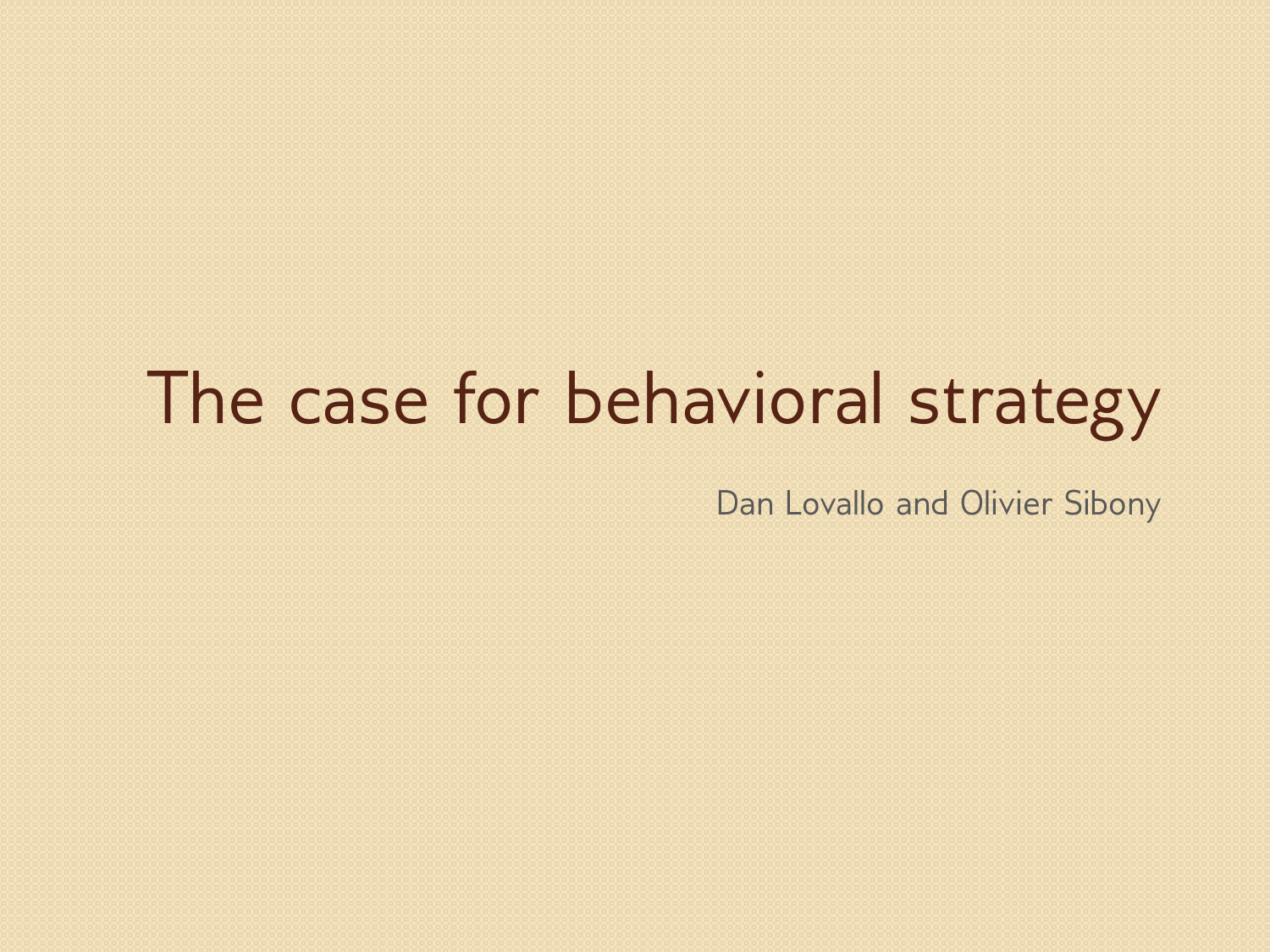

# The case for behavioral strategy Dan Lovallo and Olivier Sibony